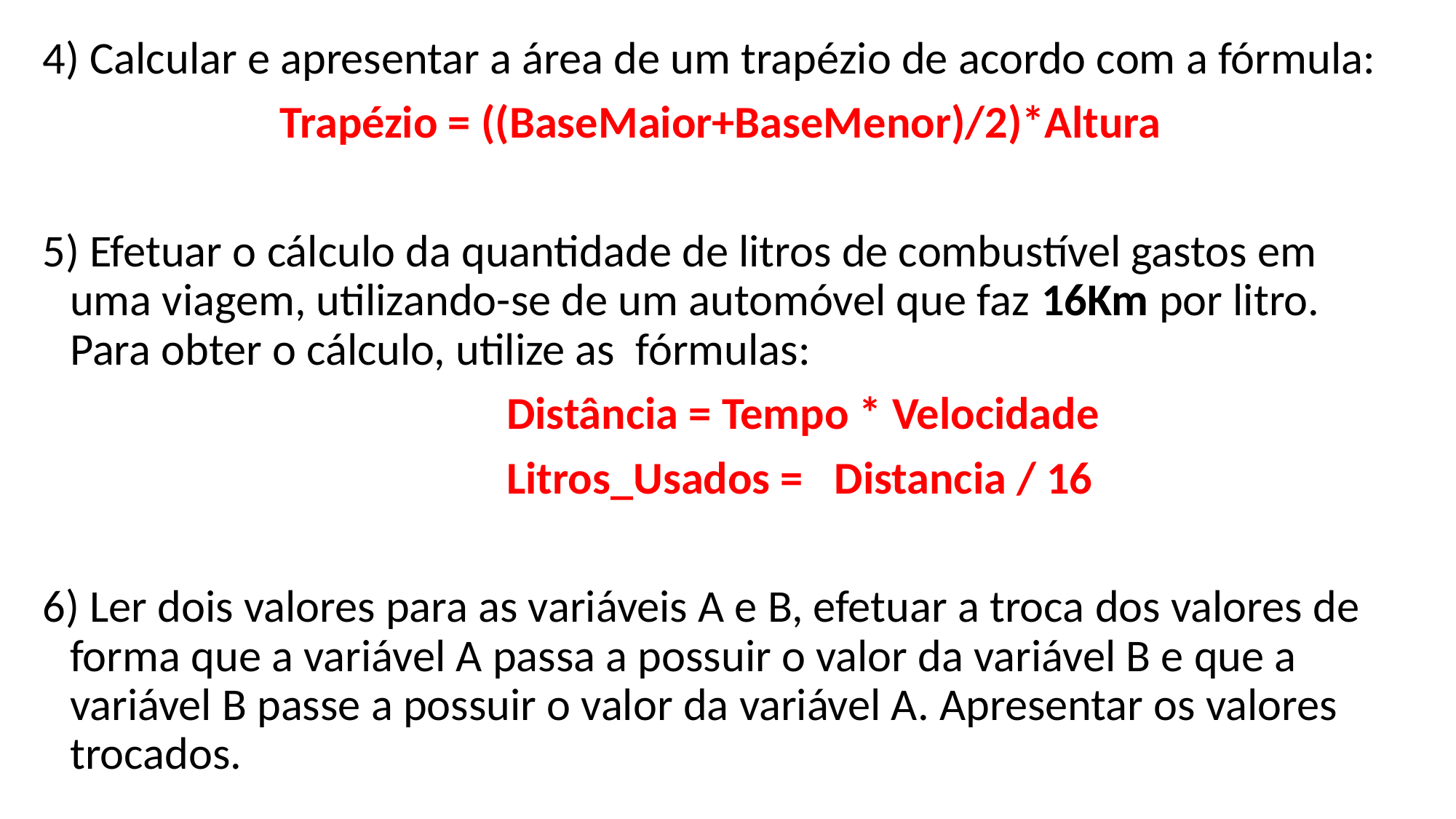

4) Calcular e apresentar a área de um trapézio de acordo com a fórmula:
Trapézio = ((BaseMaior+BaseMenor)/2)*Altura

5) Efetuar o cálculo da quantidade de litros de combustível gastos em uma viagem, utilizando-se de um automóvel que faz 16Km por litro. Para obter o cálculo, utilize as  fórmulas:
 					Distância = Tempo * Velocidade
					Litros_Usados =   Distancia / 16

6) Ler dois valores para as variáveis A e B, efetuar a troca dos valores de forma que a variável A passa a possuir o valor da variável B e que a variável B passe a possuir o valor da variável A. Apresentar os valores trocados.